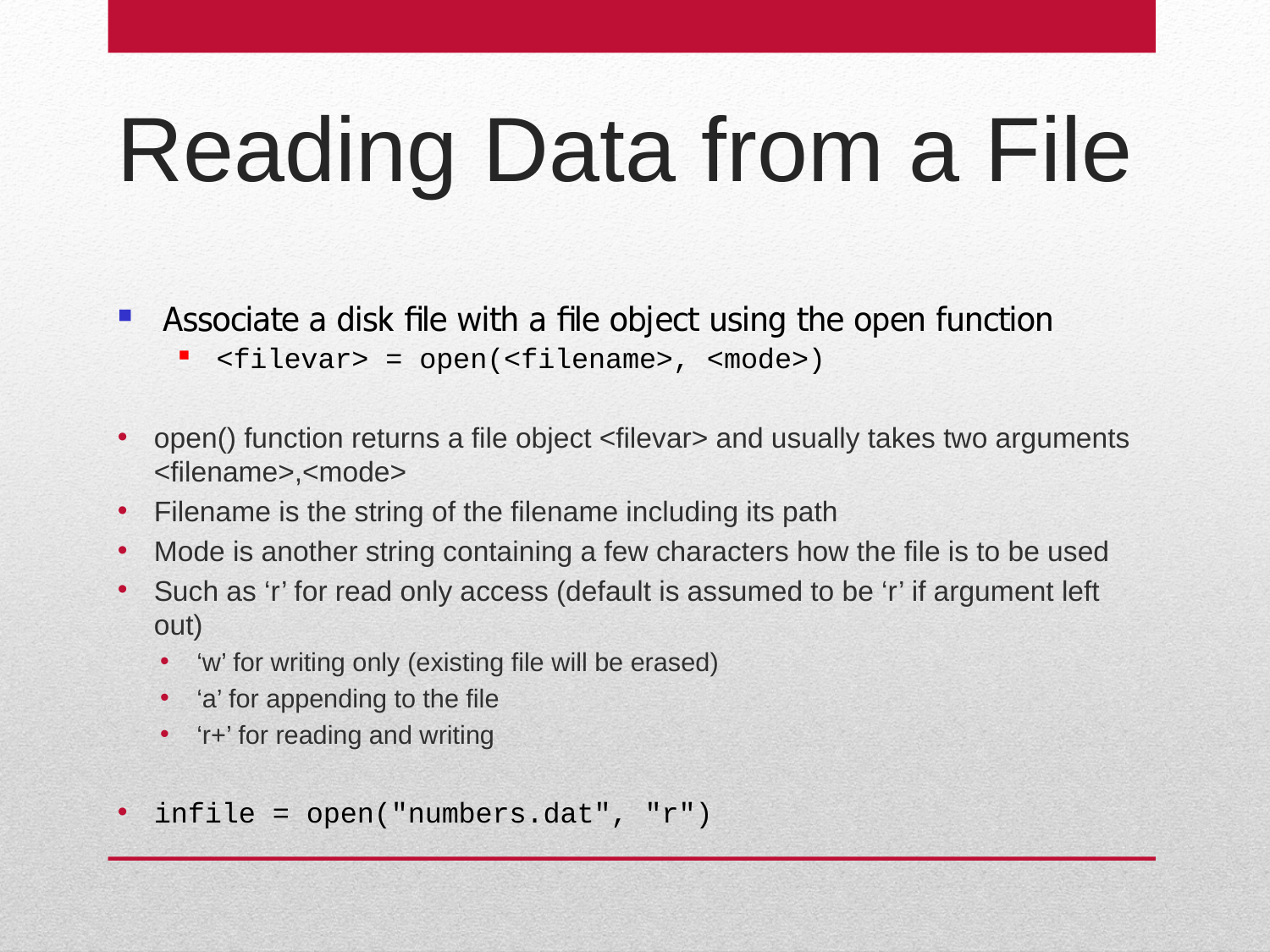

# Reading Data from a File
Associate a disk file with a file object using the open function
<filevar> = open(<filename>, <mode>)

open() function returns a file object <filevar> and usually takes two arguments <filename>,<mode>
Filename is the string of the filename including its path
Mode is another string containing a few characters how the file is to be used
Such as ‘r’ for read only access (default is assumed to be ‘r’ if argument left out)
‘w’ for writing only (existing file will be erased)
‘a’ for appending to the file
‘r+’ for reading and writing

infile = open("numbers.dat", "r")